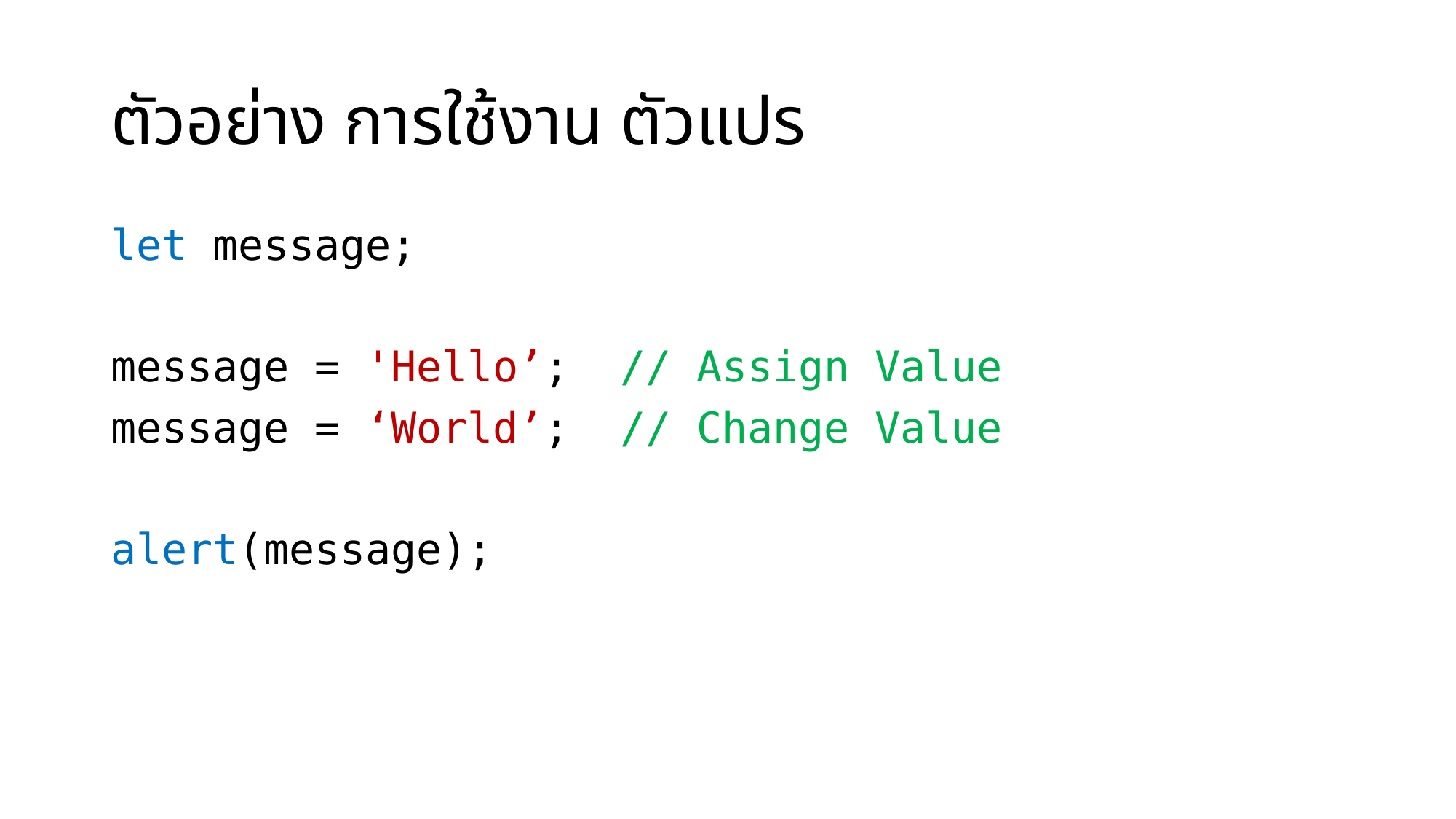

# ตัวอย่าง การใช้งาน ตัวแปร
let message;

message = 'Hello’;  // Assign Value
message = ‘World’;  // Change Value

alert(message);